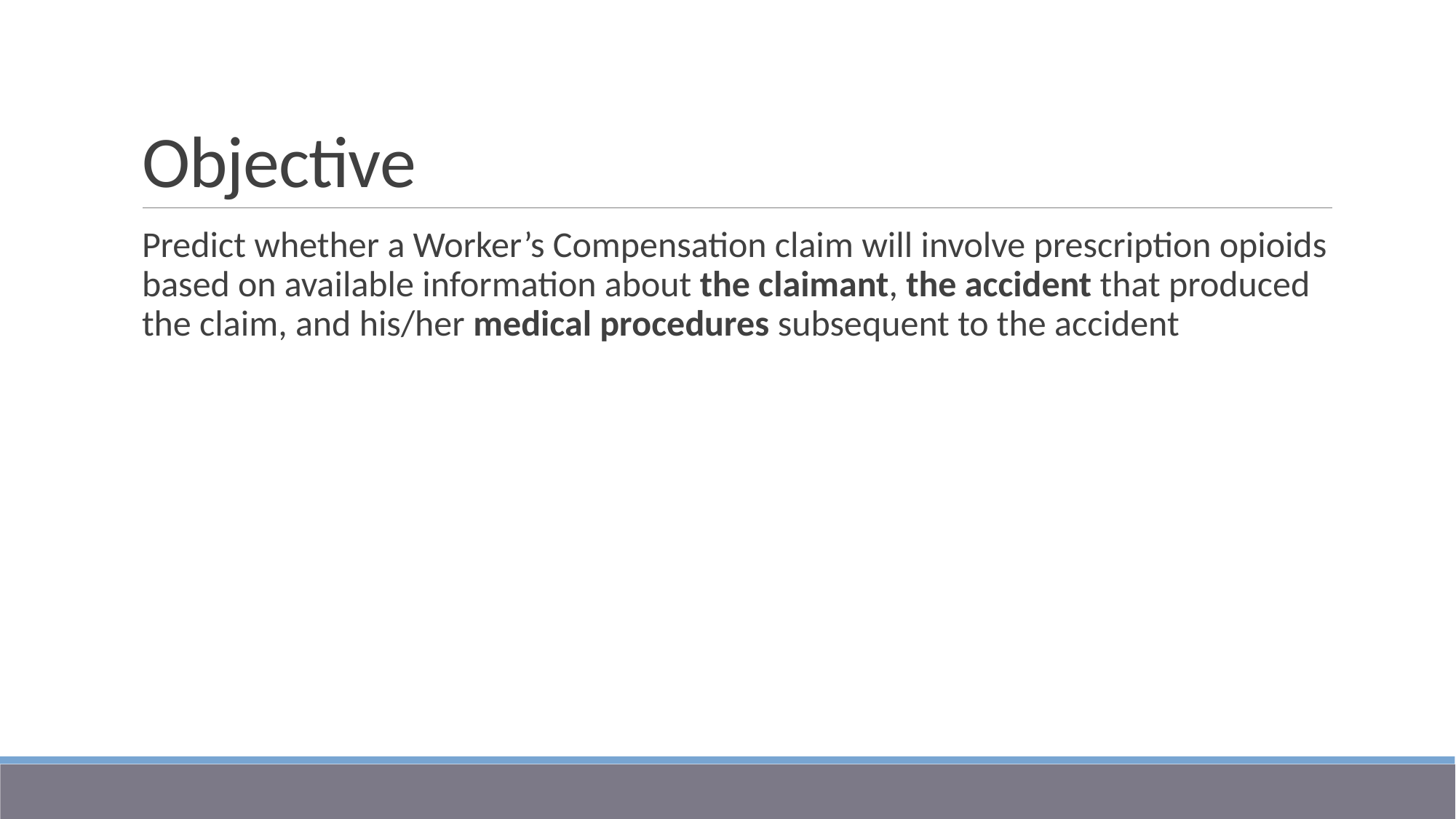

# Objective
Predict whether a Worker’s Compensation claim will involve prescription opioids based on available information about the claimant, the accident that produced the claim, and his/her medical procedures subsequent to the accident